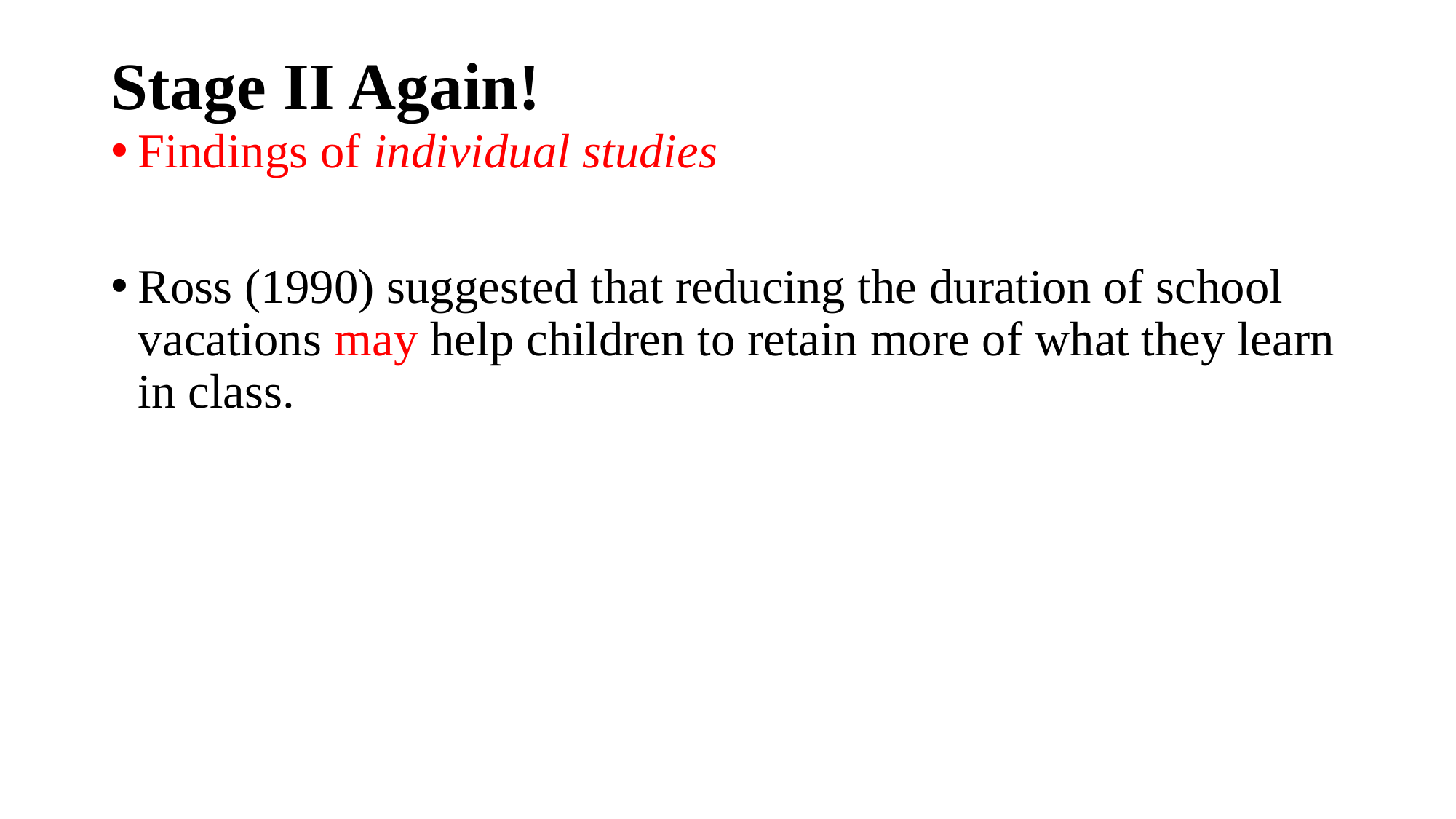

# Stage II Again!
Findings of individual studies

Ross (1990) suggested that reducing the duration of school vacations may help children to retain more of what they learn in class.